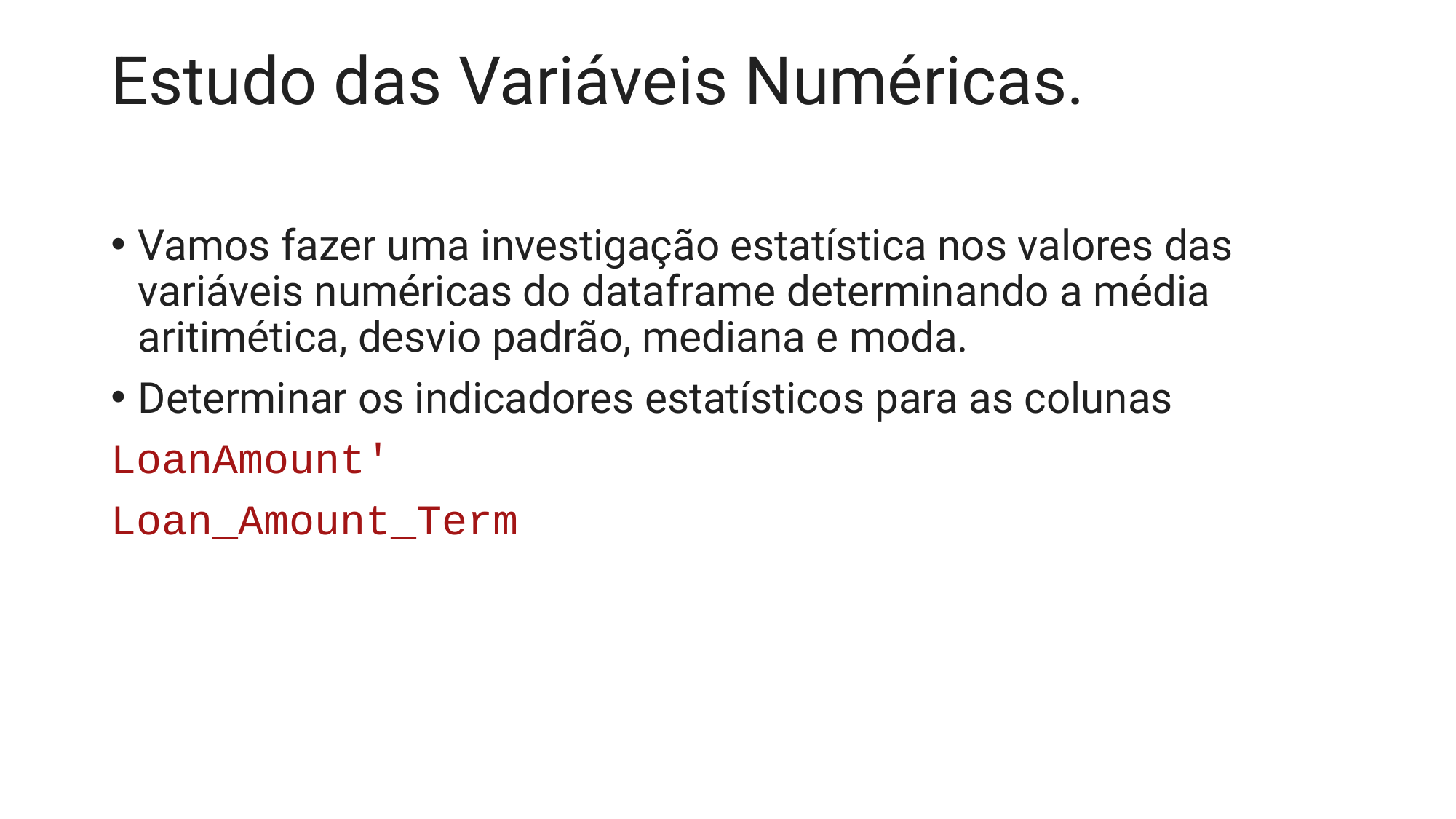

# Estudo das Variáveis Numéricas.
Vamos fazer uma investigação estatística nos valores das variáveis numéricas do dataframe determinando a média aritimética, desvio padrão, mediana e moda.
Determinar os indicadores estatísticos para as colunas
LoanAmount'
Loan_Amount_Term